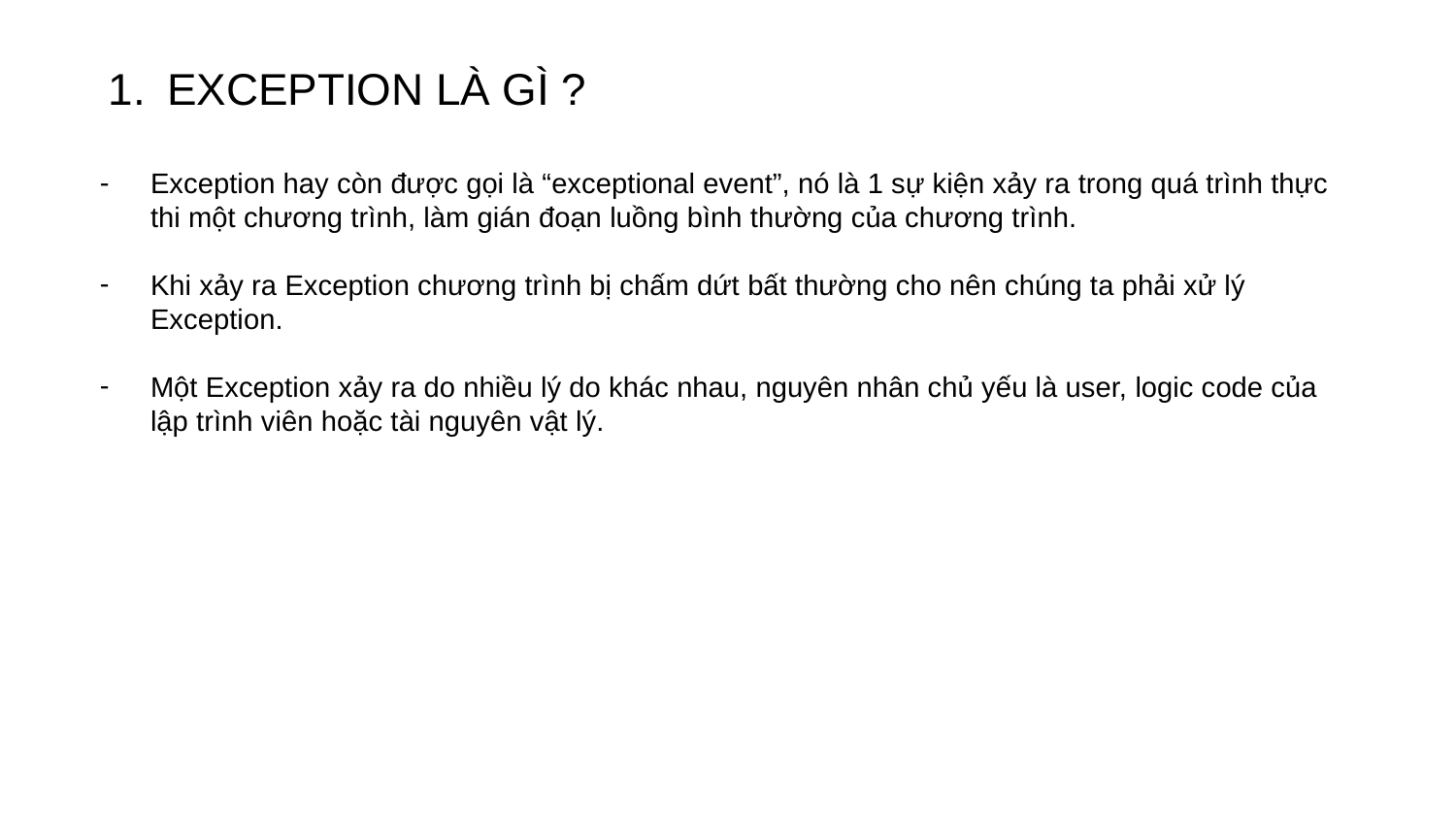

EXCEPTION LÀ GÌ ?
Exception hay còn được gọi là “exceptional event”, nó là 1 sự kiện xảy ra trong quá trình thực thi một chương trình, làm gián đoạn luồng bình thường của chương trình.

Khi xảy ra Exception chương trình bị chấm dứt bất thường cho nên chúng ta phải xử lý Exception.

Một Exception xảy ra do nhiều lý do khác nhau, nguyên nhân chủ yếu là user, logic code của lập trình viên hoặc tài nguyên vật lý.